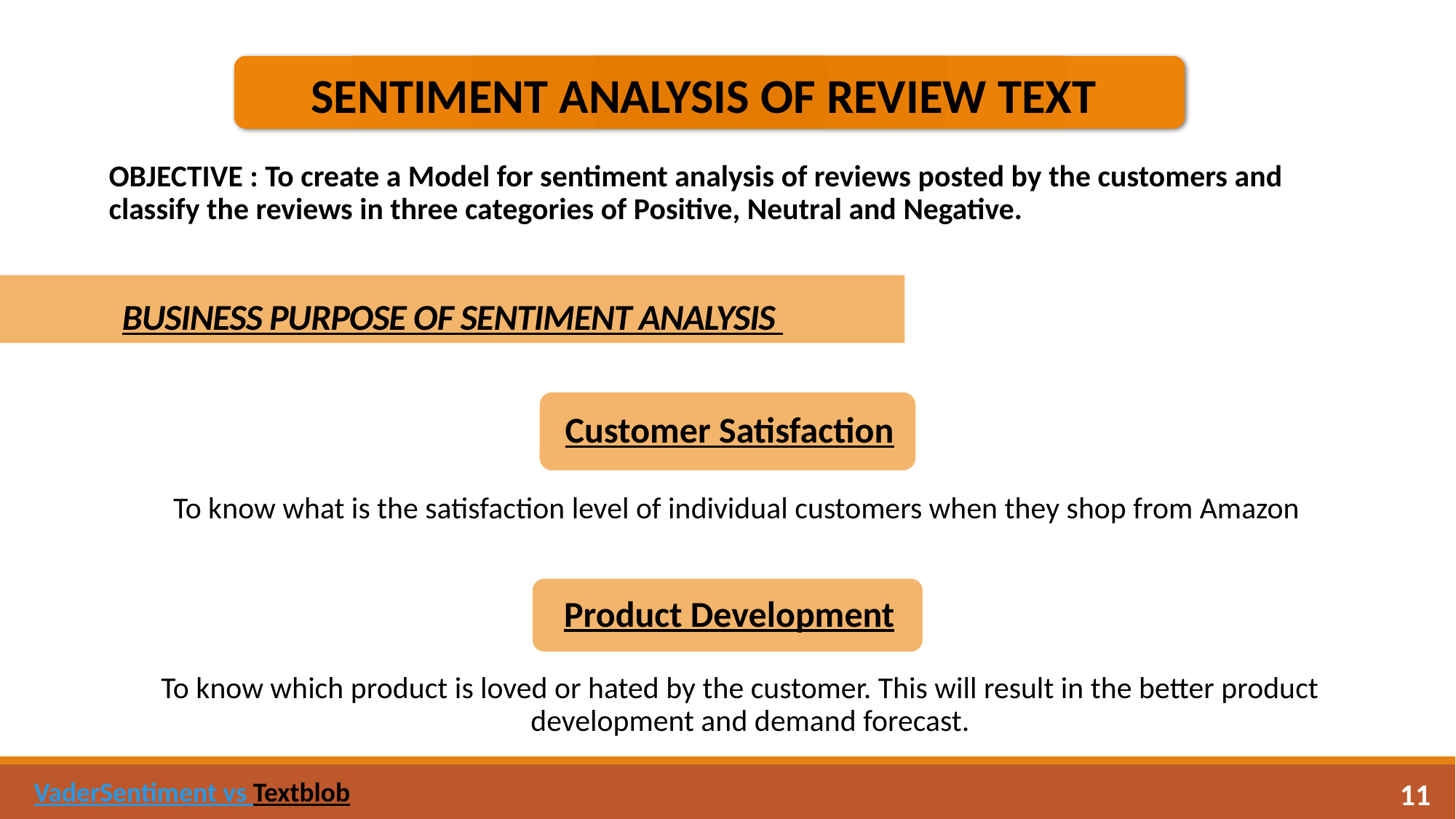

SENTIMENT ANALYSIS OF REVIEW TEXT
OBJECTIVE : To create a Model for sentiment analysis of reviews posted by the customers and classify the reviews in three categories of Positive, Neutral and Negative.
# BUSINESS PURPOSE OF SENTIMENT ANALYSIS
Customer Satisfaction

To know what is the satisfaction level of individual customers when they shop from Amazon
Product Development

To know which product is loved or hated by the customer. This will result in the better product development and demand forecast.

VaderSentiment vs Textblob
11